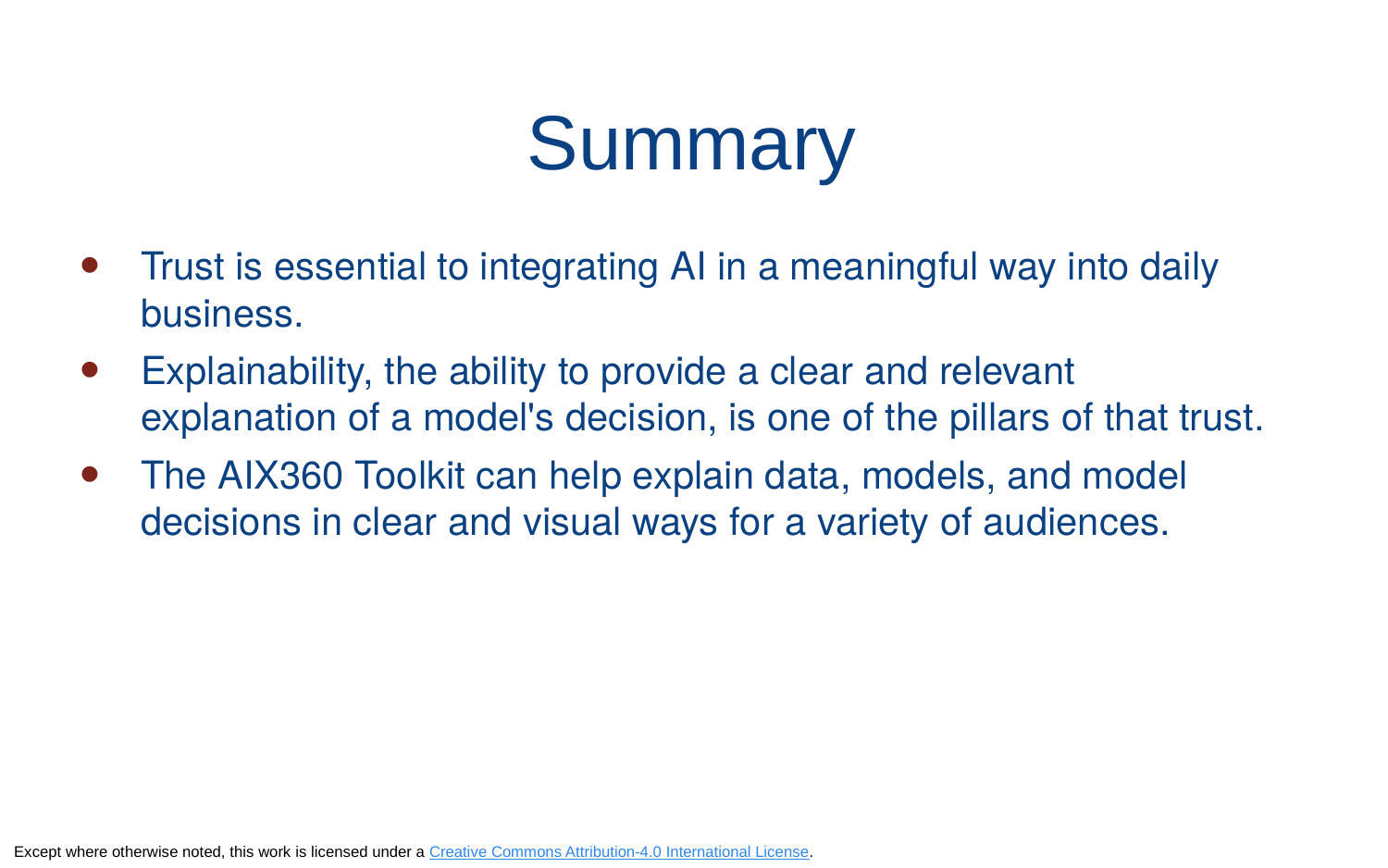

# Summary
Trust is essential to integrating AI in a meaningful way into daily business.
Explainability, the ability to provide a clear and relevant explanation of a model's decision, is one of the pillars of that trust.
The AIX360 Toolkit can help explain data, models, and model decisions in clear and visual ways for a variety of audiences.